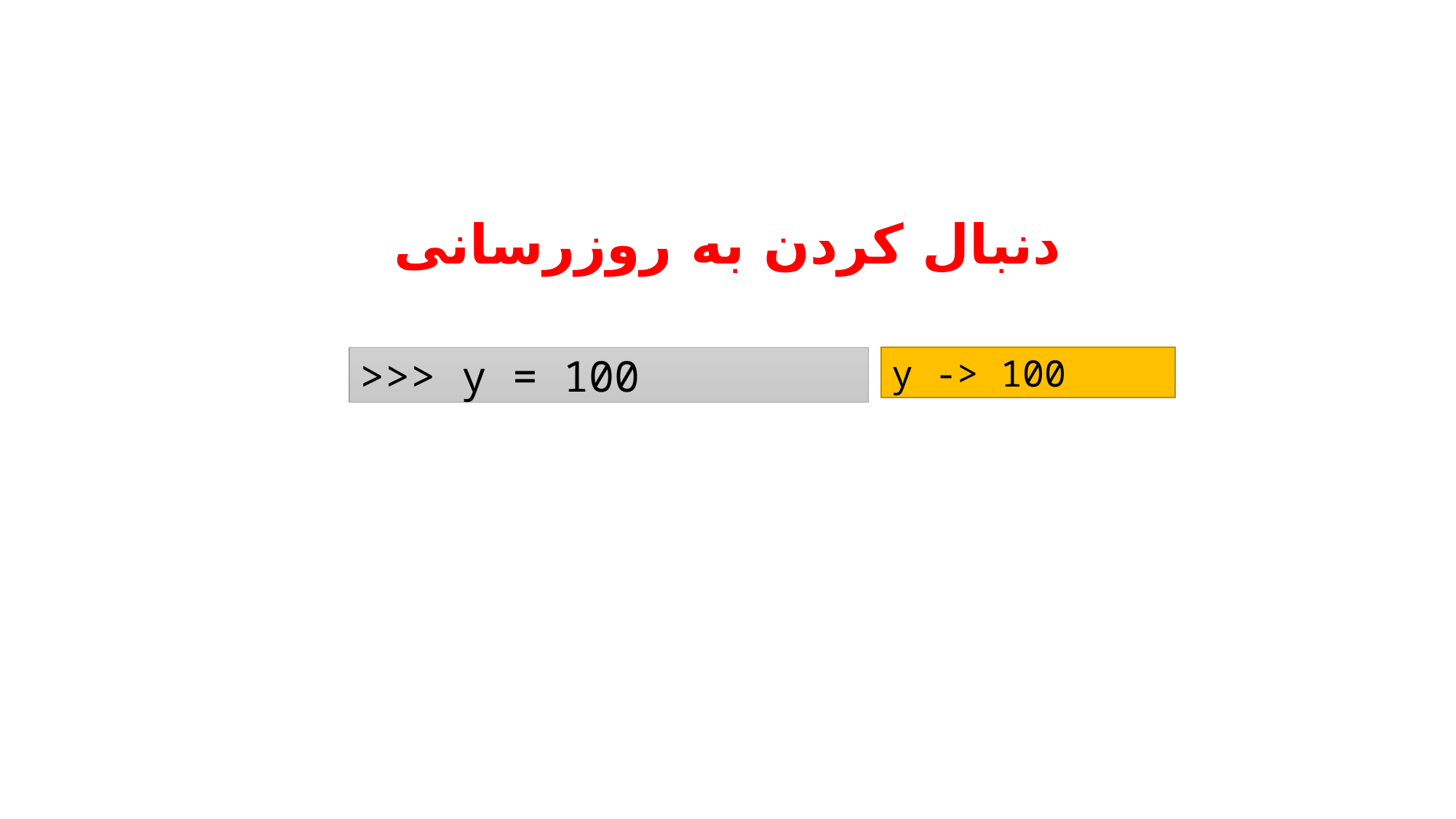

# دنبال کردن به روزرسانی
>>> y = 100
y -> 100